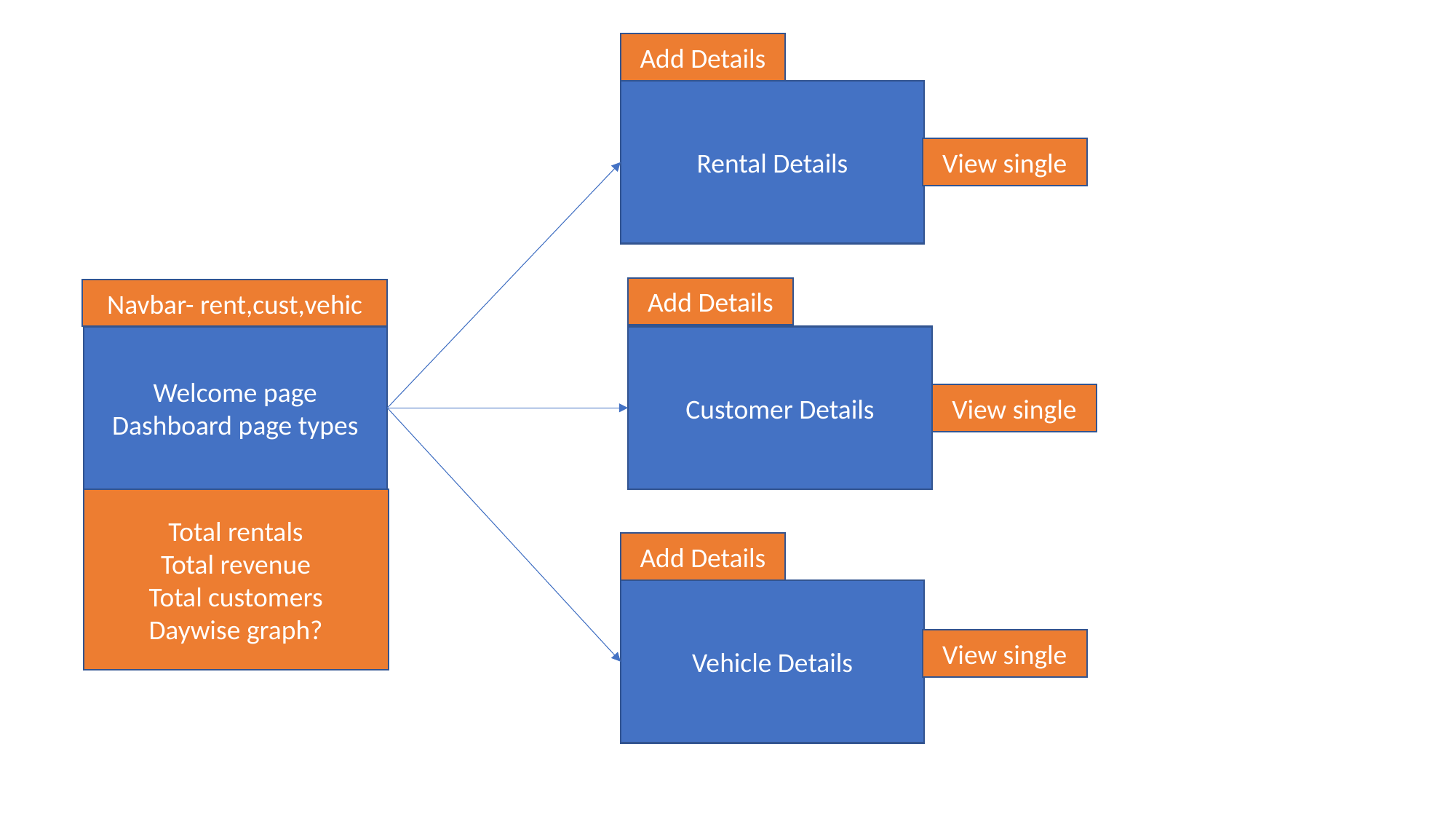

Add Details
Rental Details
View single
Add Details
Navbar- rent,cust,vehic
Welcome page
Dashboard page types
Customer Details
View single
Total rentals
Total revenue
Total customers
Daywise graph?
Add Details
Vehicle Details
View single